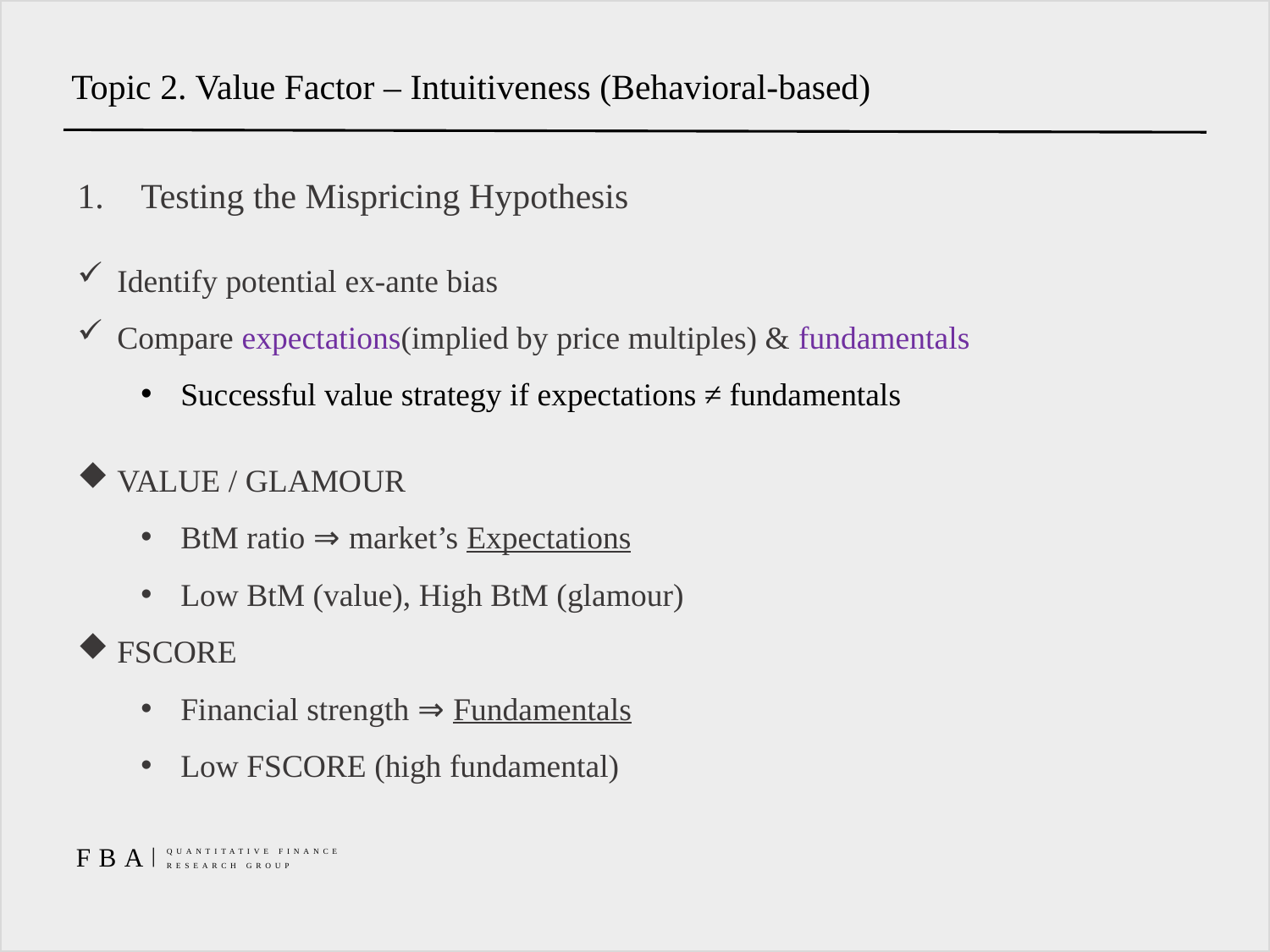

# Topic 2. Value Factor – Intuitiveness (Behavioral-based)
Testing the Mispricing Hypothesis

Identify potential ex-ante bias
Compare expectations(implied by price multiples) & fundamentals
Successful value strategy if expectations ≠ fundamentals

VALUE / GLAMOUR
BtM ratio ⇒ market’s Expectations
Low BtM (value), High BtM (glamour)
FSCORE
Financial strength ⇒ Fundamentals
Low FSCORE (high fundamental)